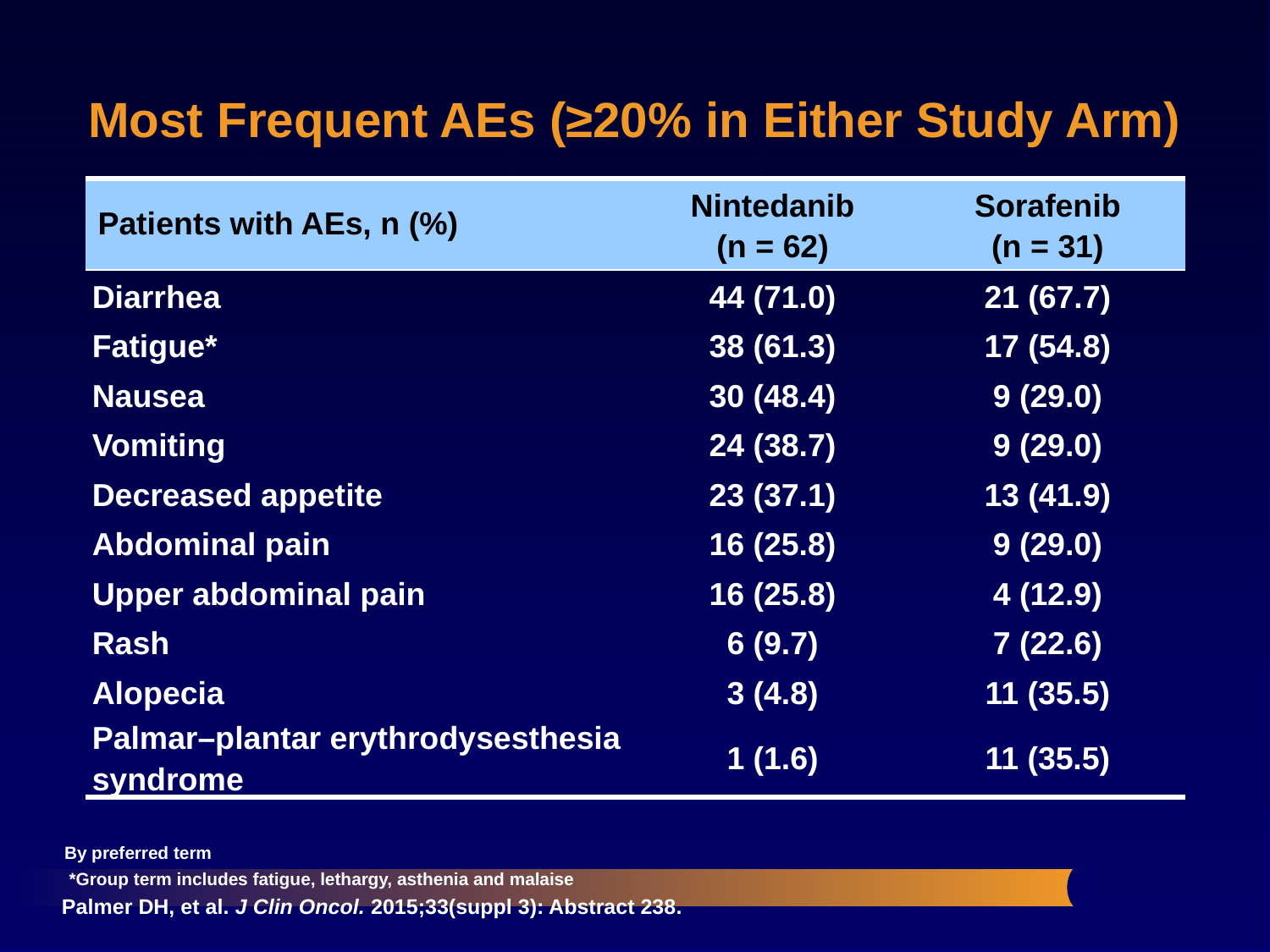

Most Frequent AEs (≥20% in Either Study Arm)
| Patients with AEs, n (%) | Nintedanib (n = 62) | Sorafenib (n = 31) |
| --- | --- | --- |
| Diarrhea | 44 (71.0) | 21 (67.7) |
| Fatigue\* | 38 (61.3) | 17 (54.8) |
| Nausea | 30 (48.4) | 9 (29.0) |
| Vomiting | 24 (38.7) | 9 (29.0) |
| Decreased appetite | 23 (37.1) | 13 (41.9) |
| Abdominal pain | 16 (25.8) | 9 (29.0) |
| Upper abdominal pain | 16 (25.8) | 4 (12.9) |
| Rash | 6 (9.7) | 7 (22.6) |
| Alopecia | 3 (4.8) | 11 (35.5) |
| Palmar–plantar erythrodysesthesia syndrome | 1 (1.6) | 11 (35.5) |
By preferred term
 *Group term includes fatigue, lethargy, asthenia and malaise
Palmer DH, et al. J Clin Oncol. 2015;33(suppl 3): Abstract 238.